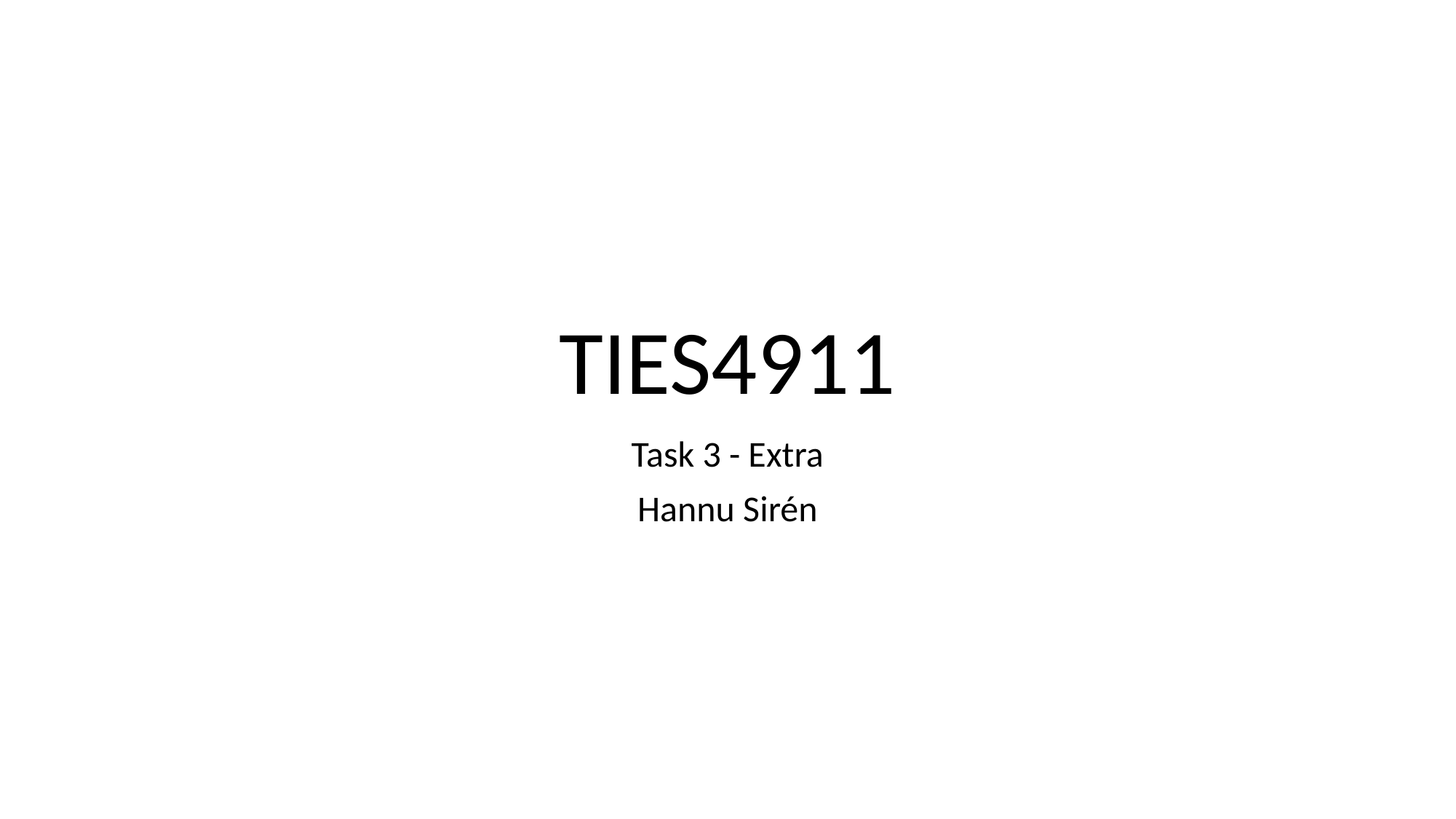

# TIES4911
Task 3 - Extra
Hannu Sirén